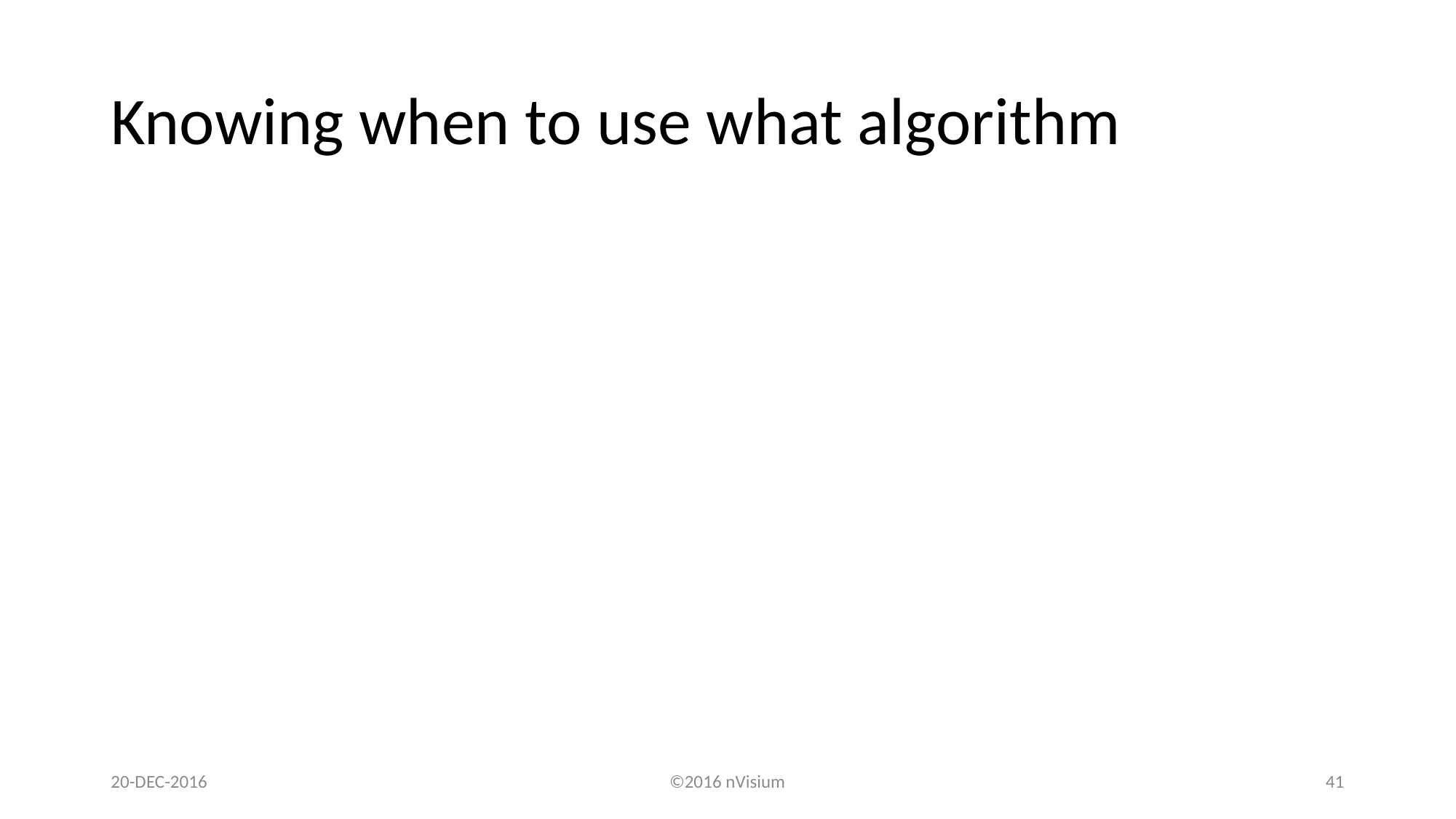

# Knowing when to use what algorithm

20-DEC-2016
©2016 nVisium
41